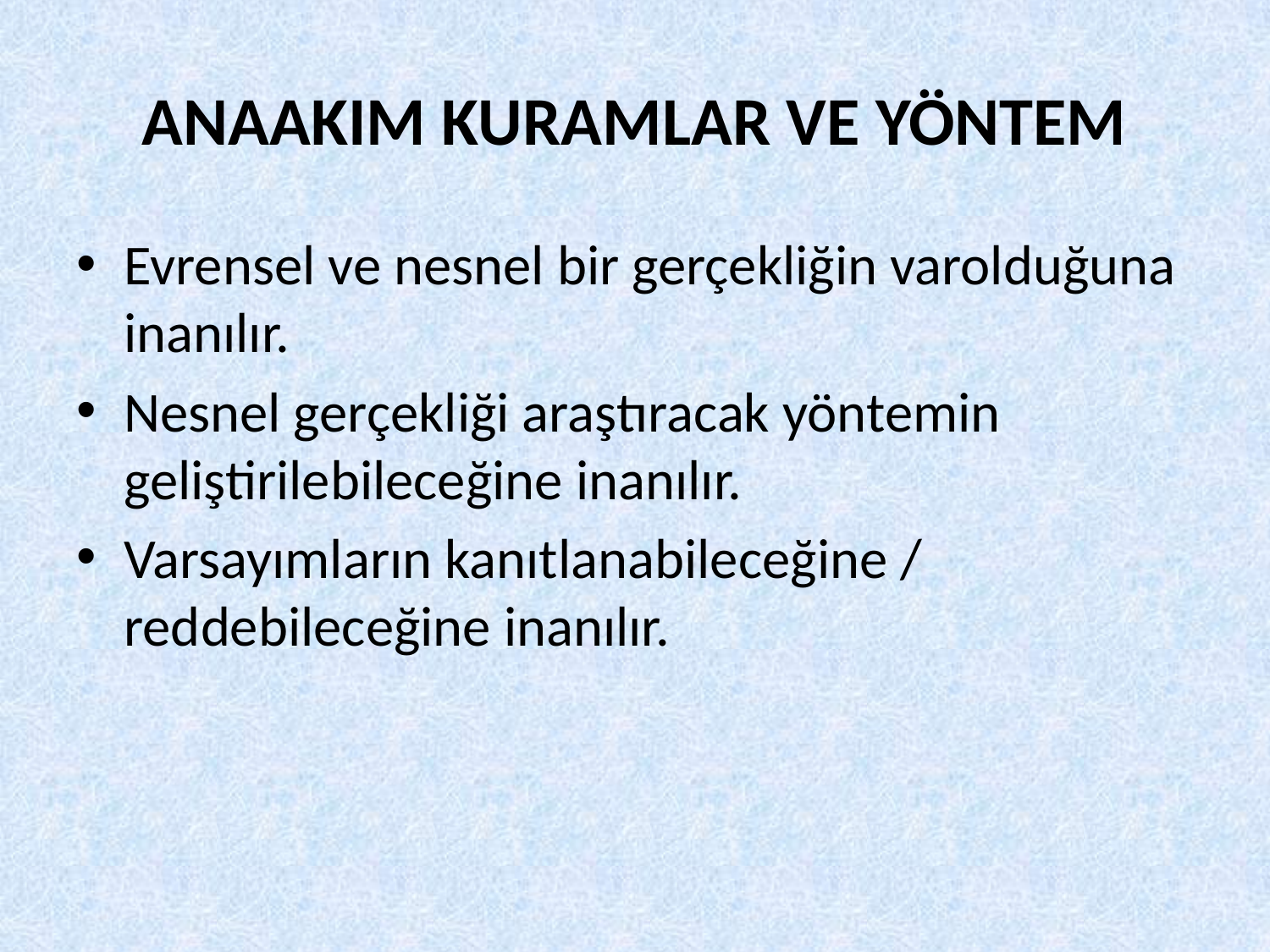

# ANAAKIM KURAMLAR VE YÖNTEM
Evrensel ve nesnel bir gerçekliğin varolduğuna inanılır.
Nesnel gerçekliği araştıracak yöntemin geliştirilebileceğine inanılır.
Varsayımların kanıtlanabileceğine / reddebileceğine inanılır.